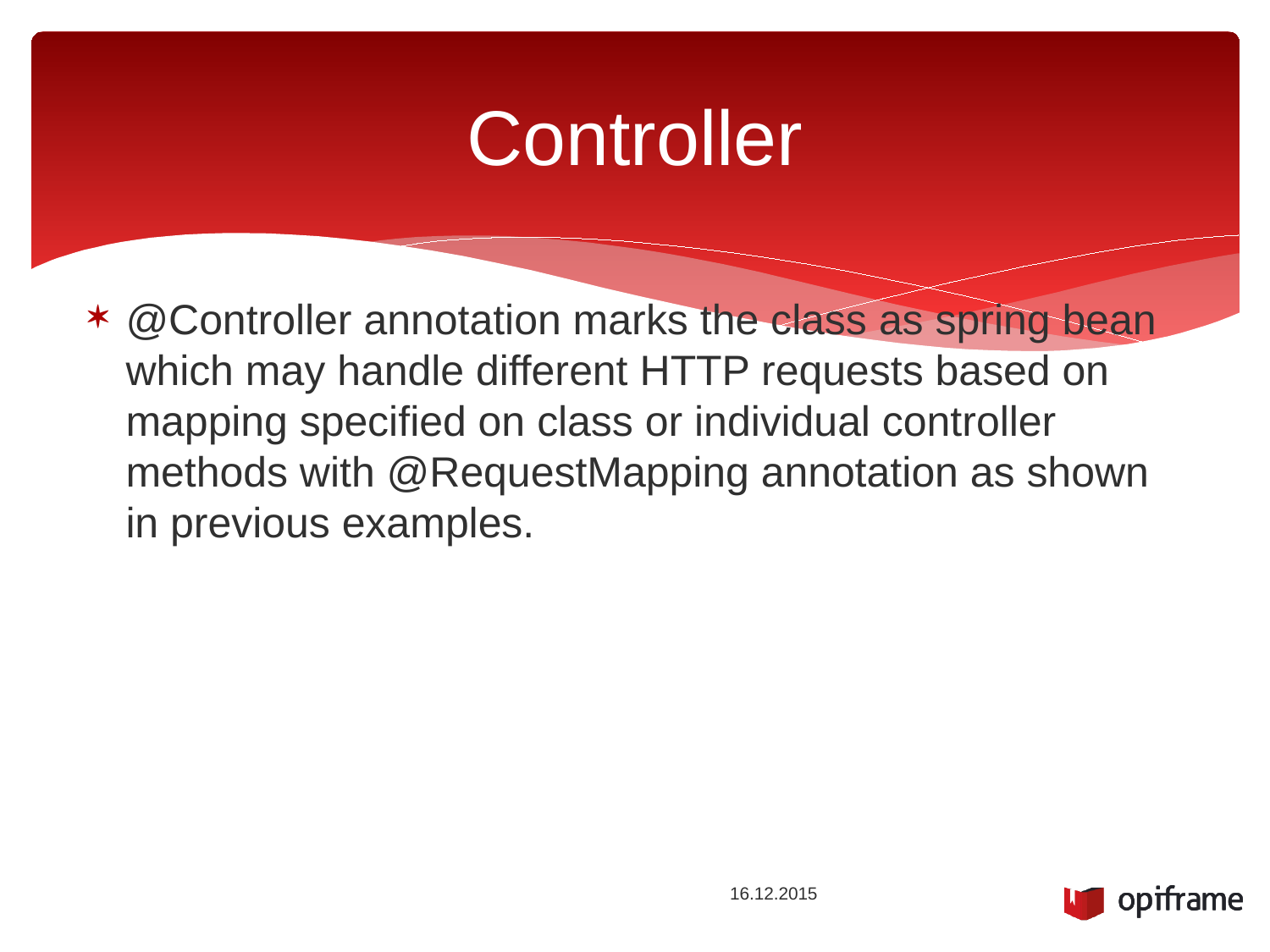

# Controller
@Controller annotation marks the class as spring bean which may handle different HTTP requests based on mapping specified on class or individual controller methods with @RequestMapping annotation as shown in previous examples.

16.12.2015